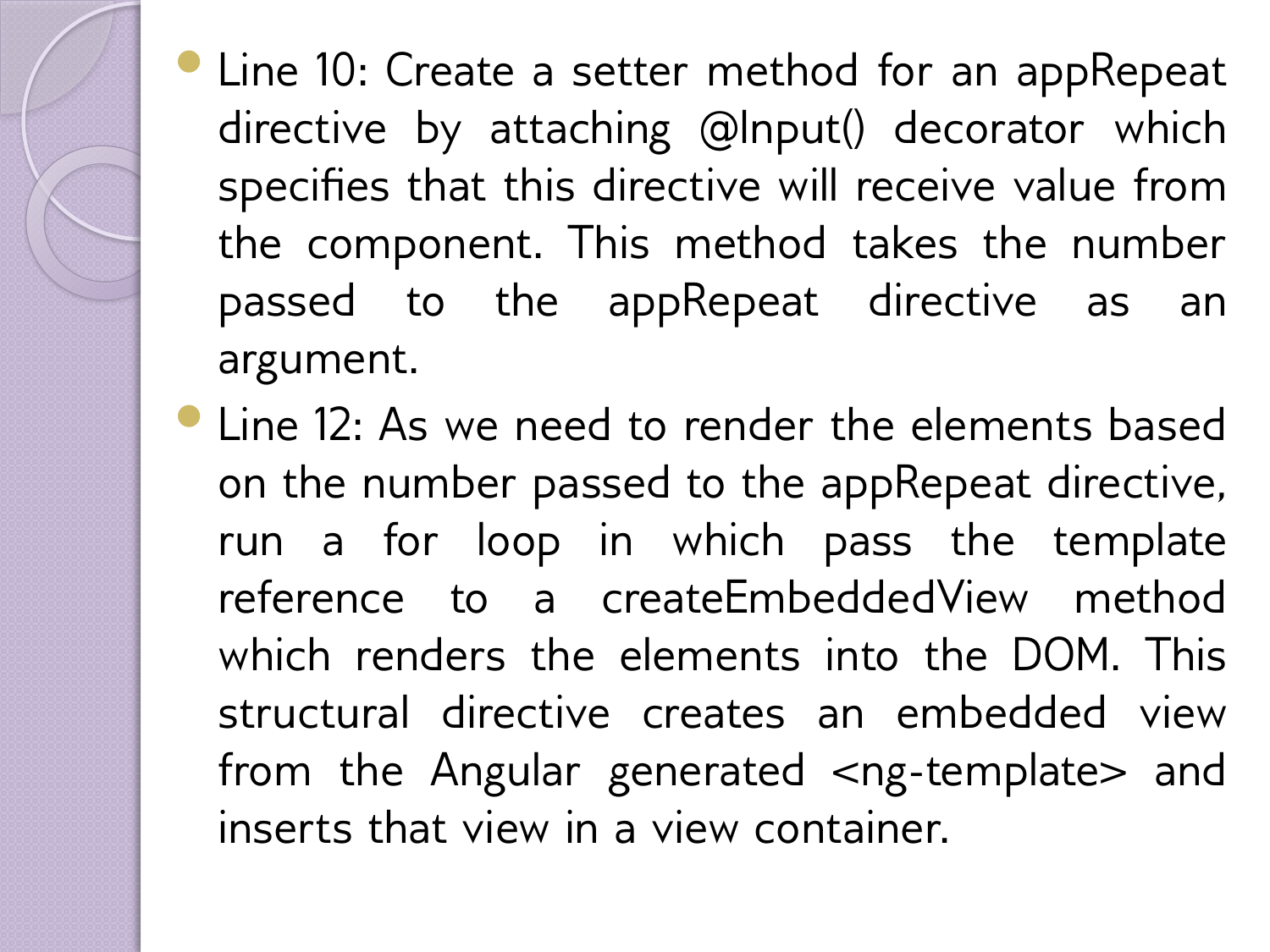

Line 10: Create a setter method for an appRepeat directive by attaching @Input() decorator which specifies that this directive will receive value from the component. This method takes the number passed to the appRepeat directive as an argument.
Line 12: As we need to render the elements based on the number passed to the appRepeat directive, run a for loop in which pass the template reference to a createEmbeddedView method which renders the elements into the DOM. This structural directive creates an embedded view from the Angular generated <ng-template> and inserts that view in a view container.